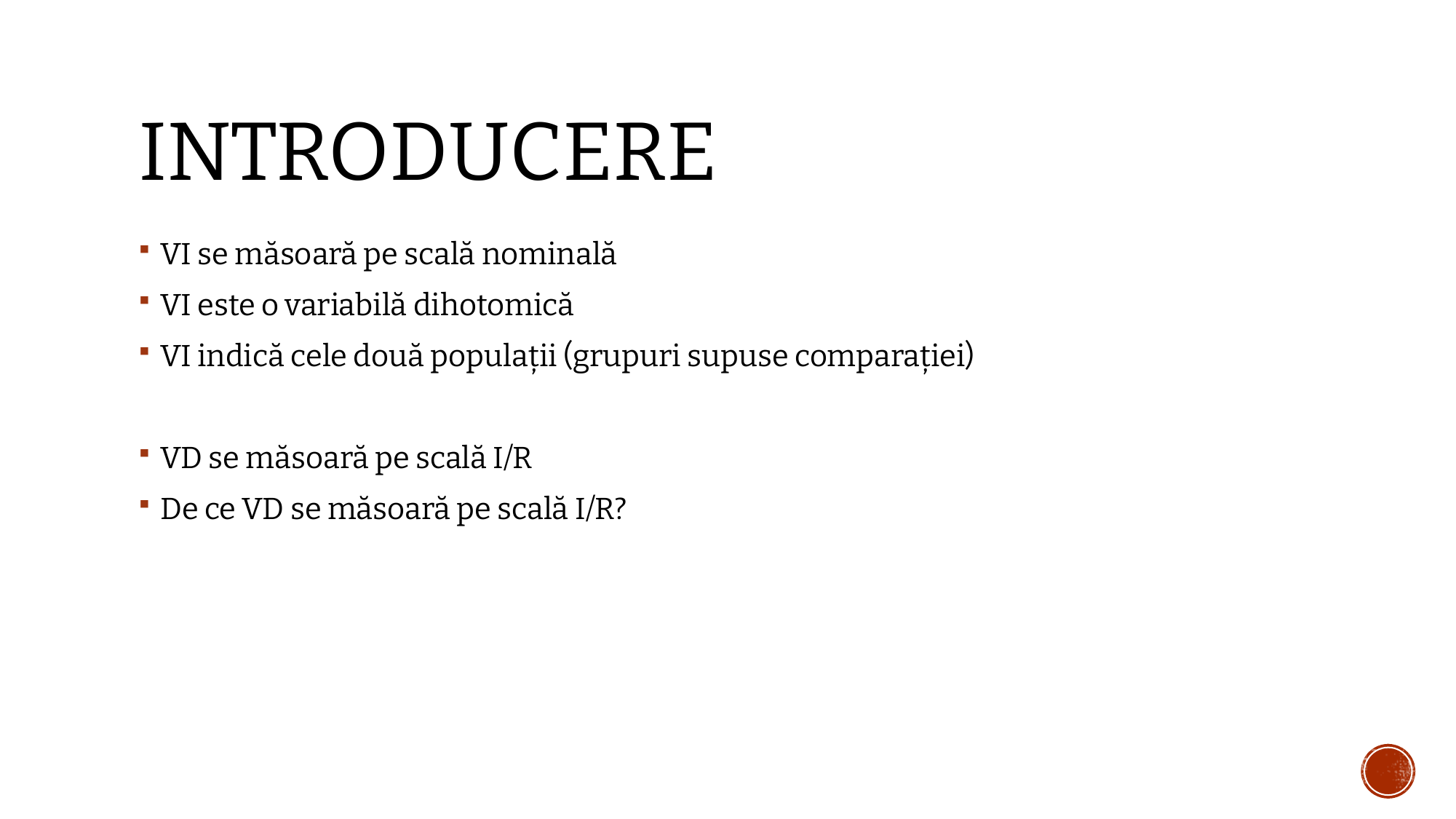

# introducere
VI se măsoară pe scală nominală
VI este o variabilă dihotomică
VI indică cele două populații (grupuri supuse comparației)

VD se măsoară pe scală I/R
De ce VD se măsoară pe scală I/R?